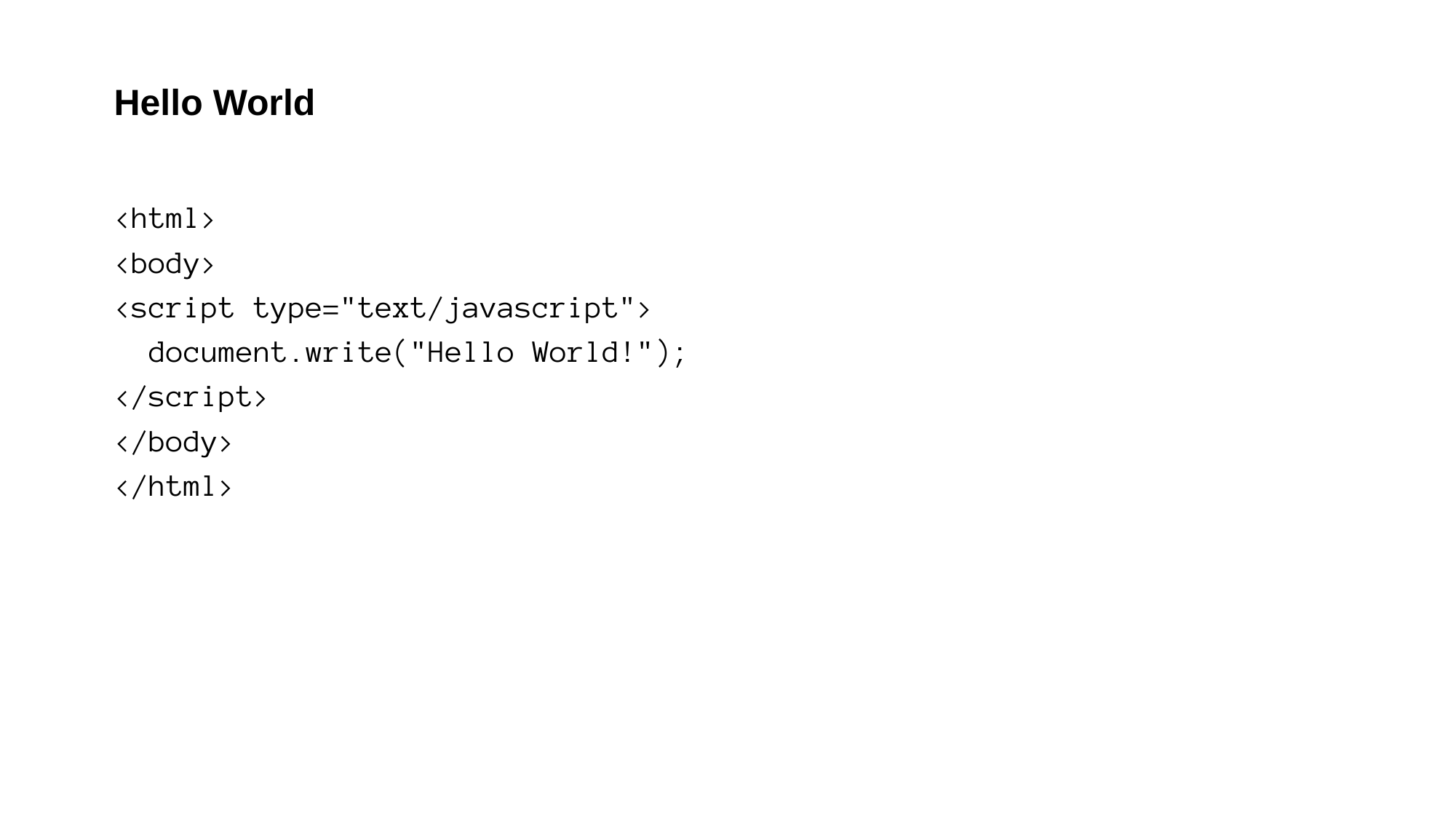

# Hello World
	<html>
	<body>
	<script type="text/javascript">
	  document.write("Hello World!");
	</script>
	</body>
	</html>